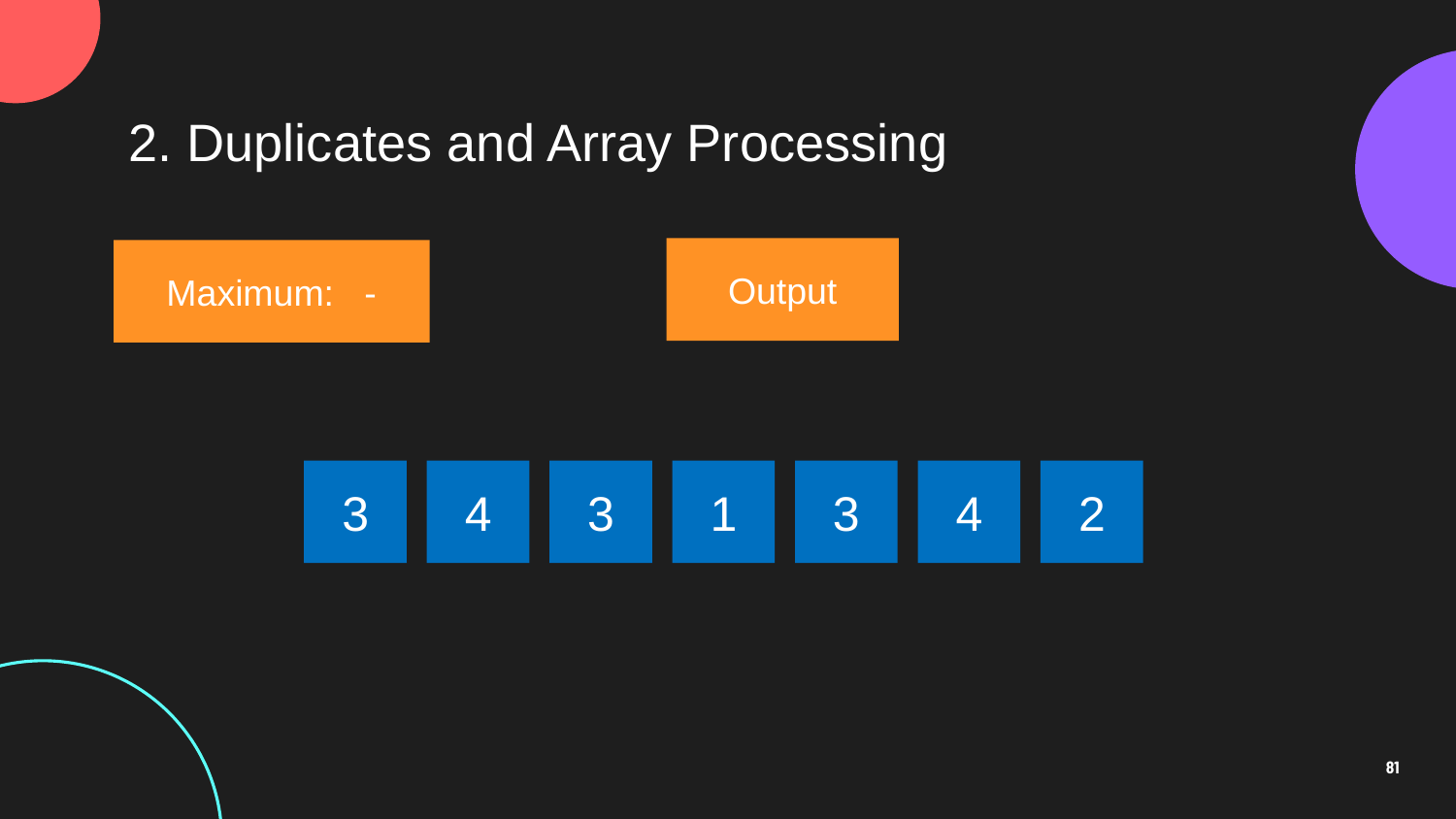

2. Duplicates and Array Processing
Output
Maximum:   -
3
4
3
1
3
4
2
81